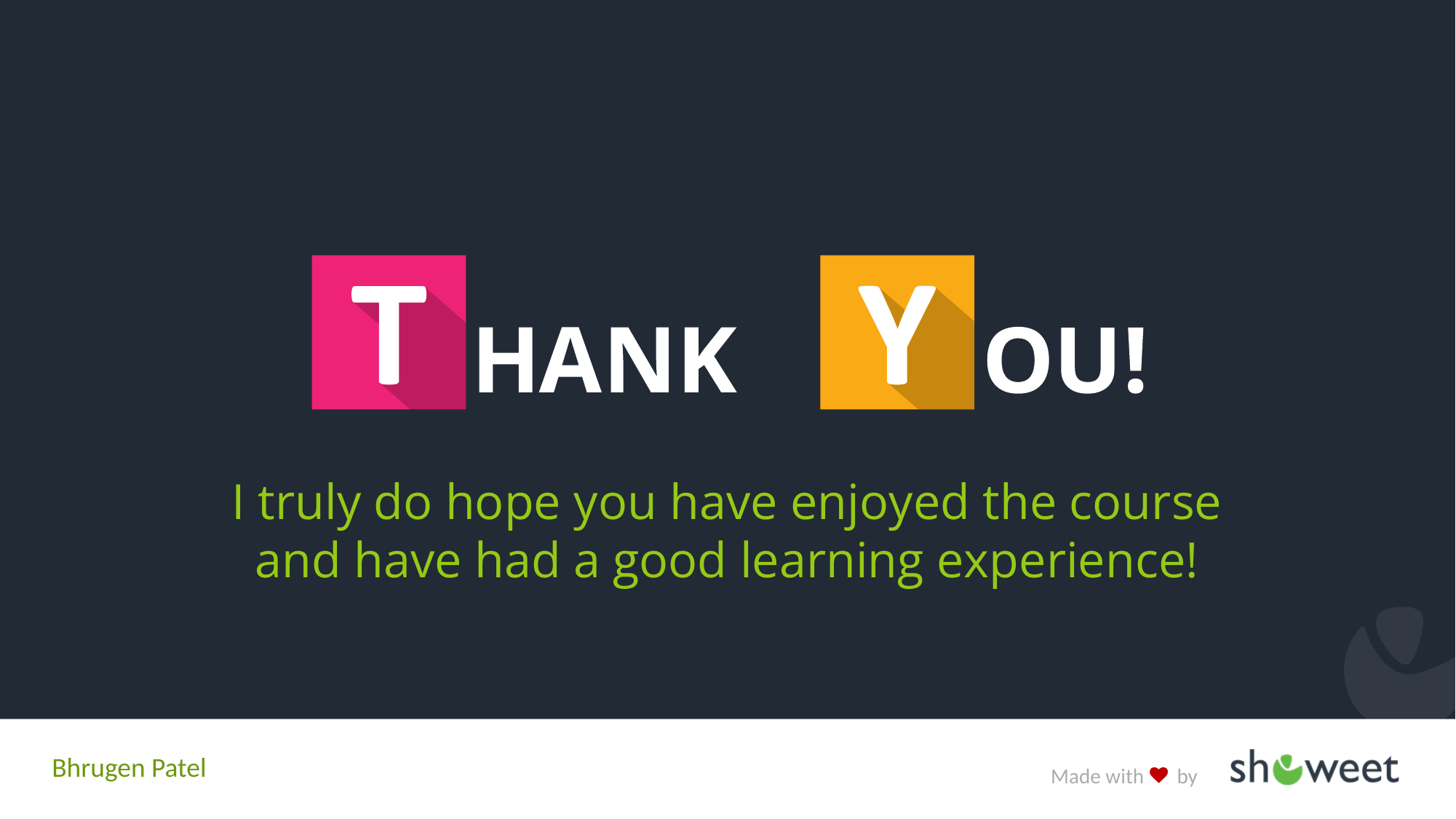

# Thank You !
I truly do hope you have enjoyed the course and have had a good learning experience!
Bhrugen Patel